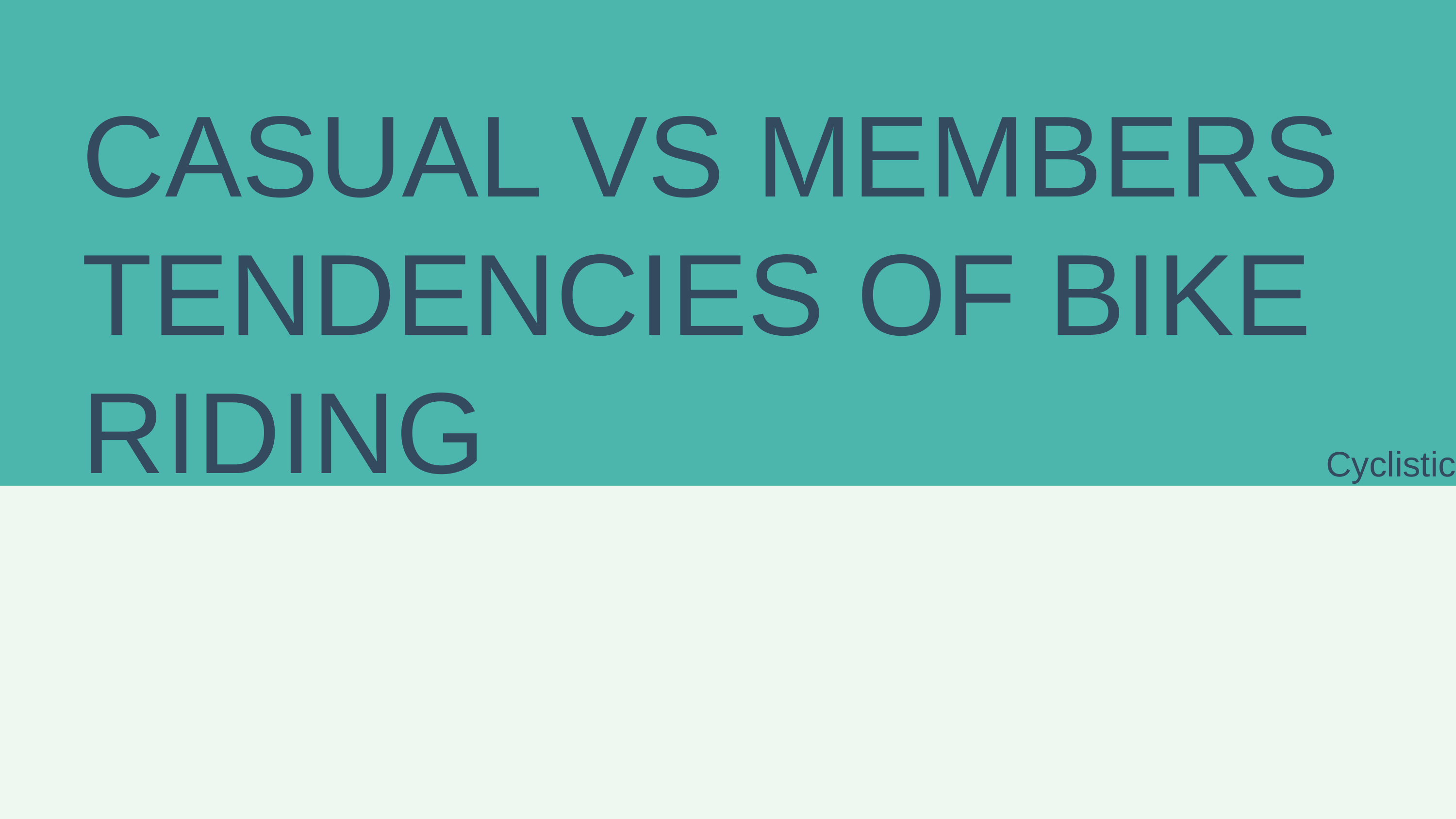

CASUAL VS MEMBERS TENDENCIES OF BIKE RIDING
Cyclistic